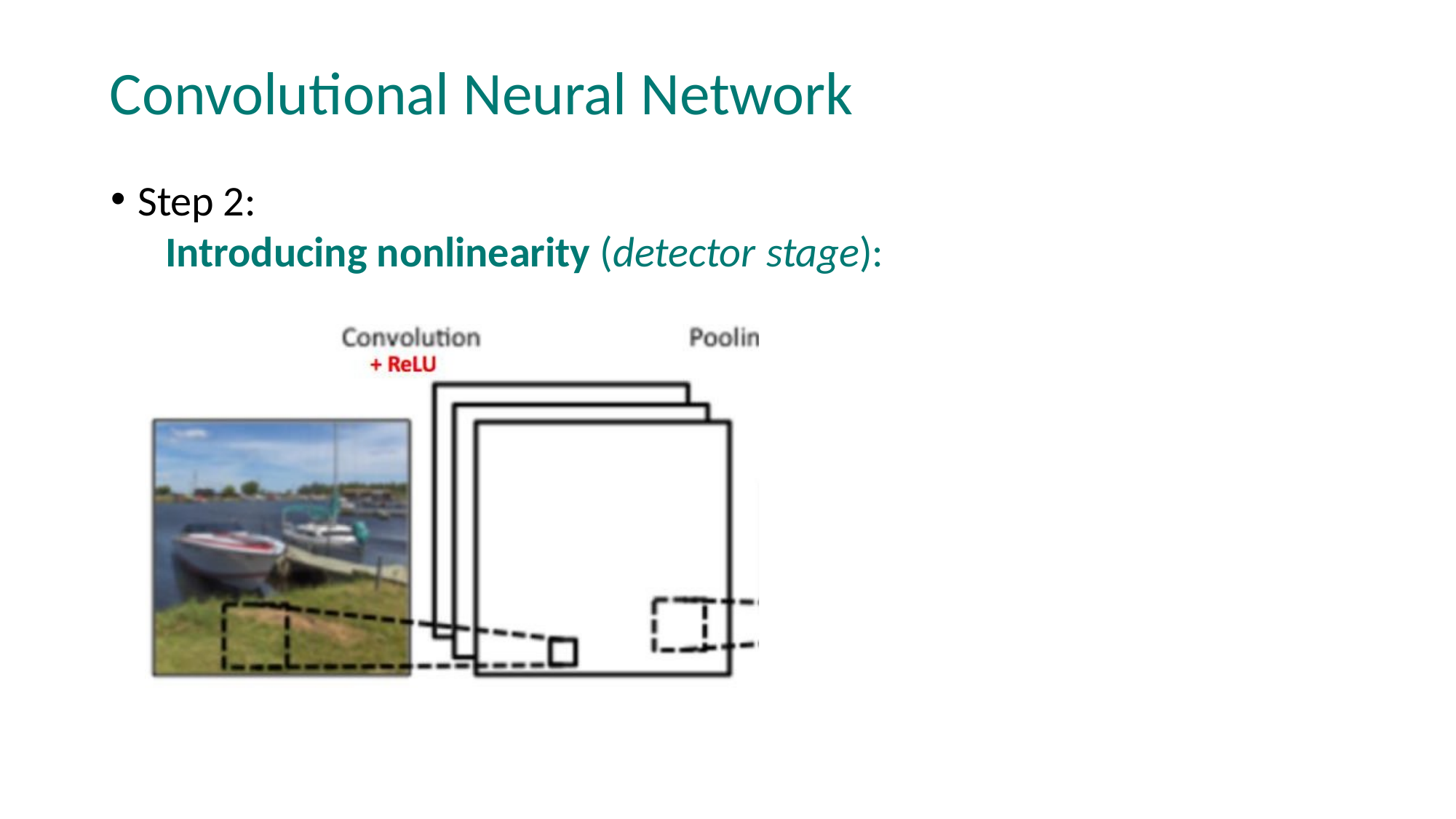

Convolutional Neural Network
Step 2:
Introducing nonlinearity (detector stage):